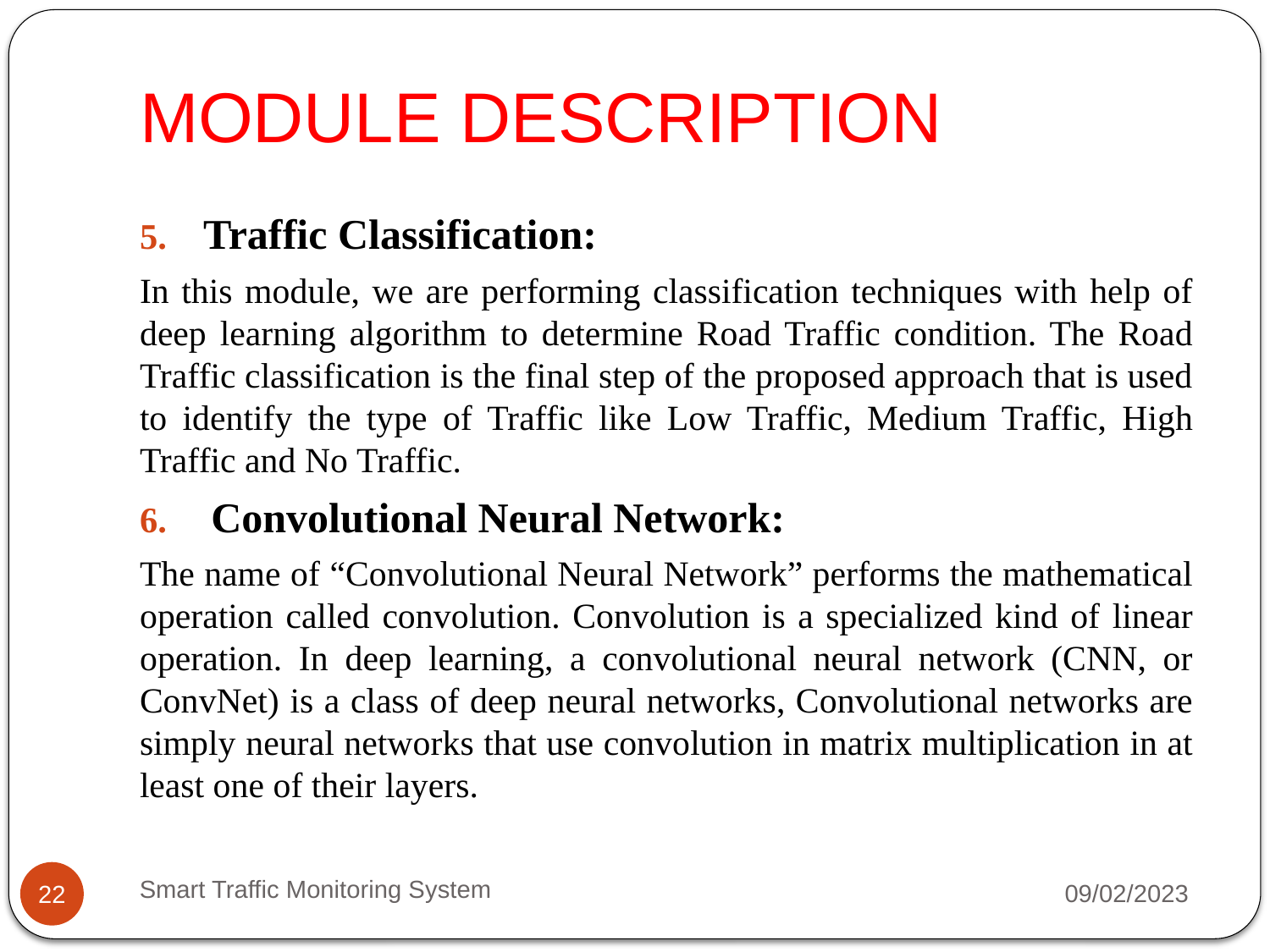

# MODULE DESCRIPTION
Traffic Classification:
In this module, we are performing classification techniques with help of deep learning algorithm to determine Road Traffic condition. The Road Traffic classification is the final step of the proposed approach that is used to identify the type of Traffic like Low Traffic, Medium Traffic, High Traffic and No Traffic.
Convolutional Neural Network:
The name of “Convolutional Neural Network” performs the mathematical operation called convolution. Convolution is a specialized kind of linear operation. In deep learning, a convolutional neural network (CNN, or ConvNet) is a class of deep neural networks, Convolutional networks are simply neural networks that use convolution in matrix multiplication in at least one of their layers.

Smart Traffic Monitoring System
09/02/2023
22